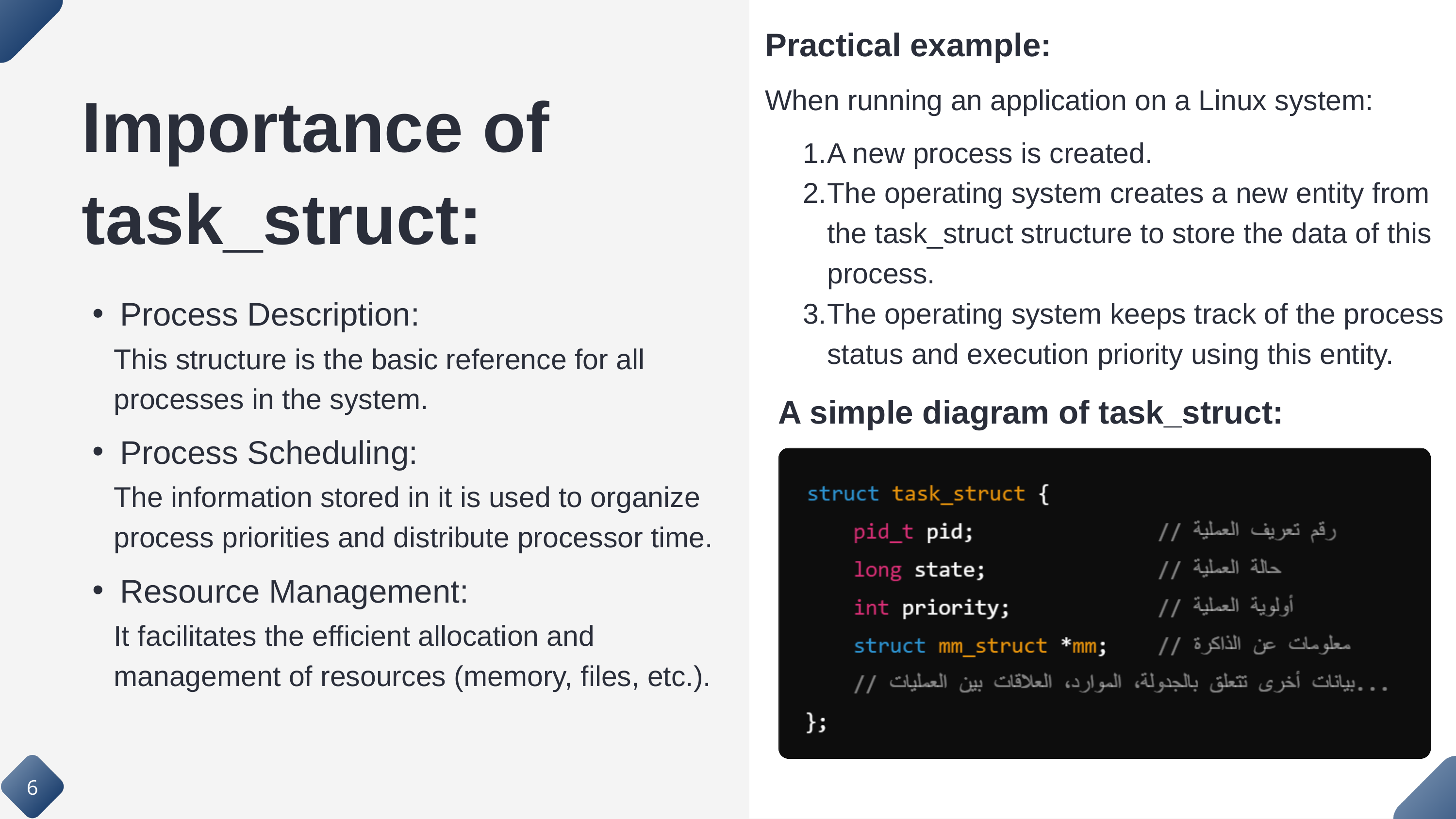

Practical example:
Importance of task_struct:
When running an application on a Linux system:
A new process is created.
The operating system creates a new entity from the task_struct structure to store the data of this process.
The operating system keeps track of the process status and execution priority using this entity.
Process Description:

This structure is the basic reference for all processes in the system.
A simple diagram of task_struct:
Process Scheduling:

The information stored in it is used to organize process priorities and distribute processor time.
Resource Management:

It facilitates the efficient allocation and management of resources (memory, files, etc.).

6